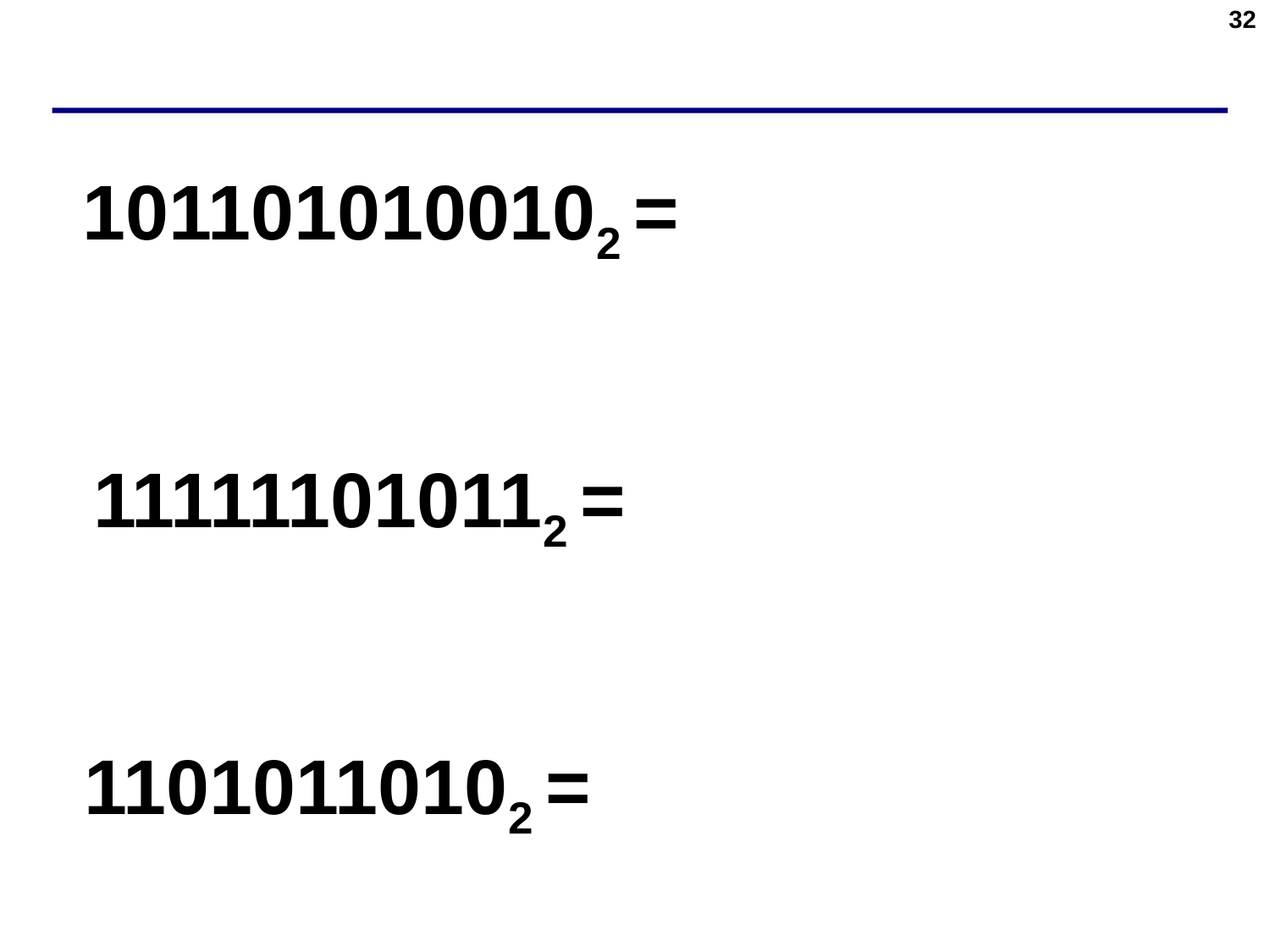

32
1011010100102 =
111111010112 =
11010110102 =